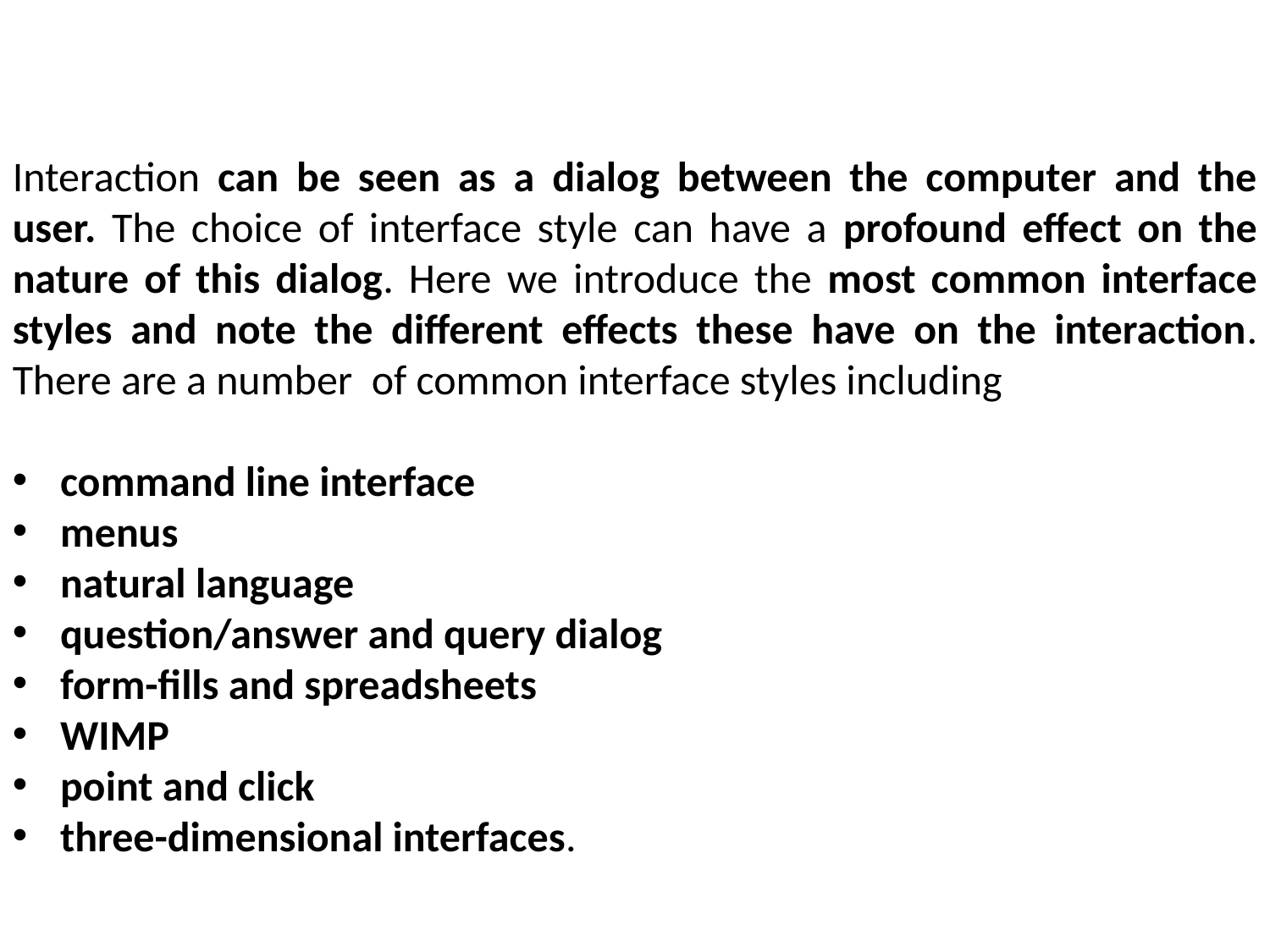

Interaction can be seen as a dialog between the computer and the user. The choice of interface style can have a profound effect on the nature of this dialog. Here we introduce the most common interface styles and note the different effects these have on the interaction. There are a number  of common interface styles including

command line interface
menus
natural language
question/answer and query dialog
form-fills and spreadsheets
WIMP
point and click
three-dimensional interfaces.